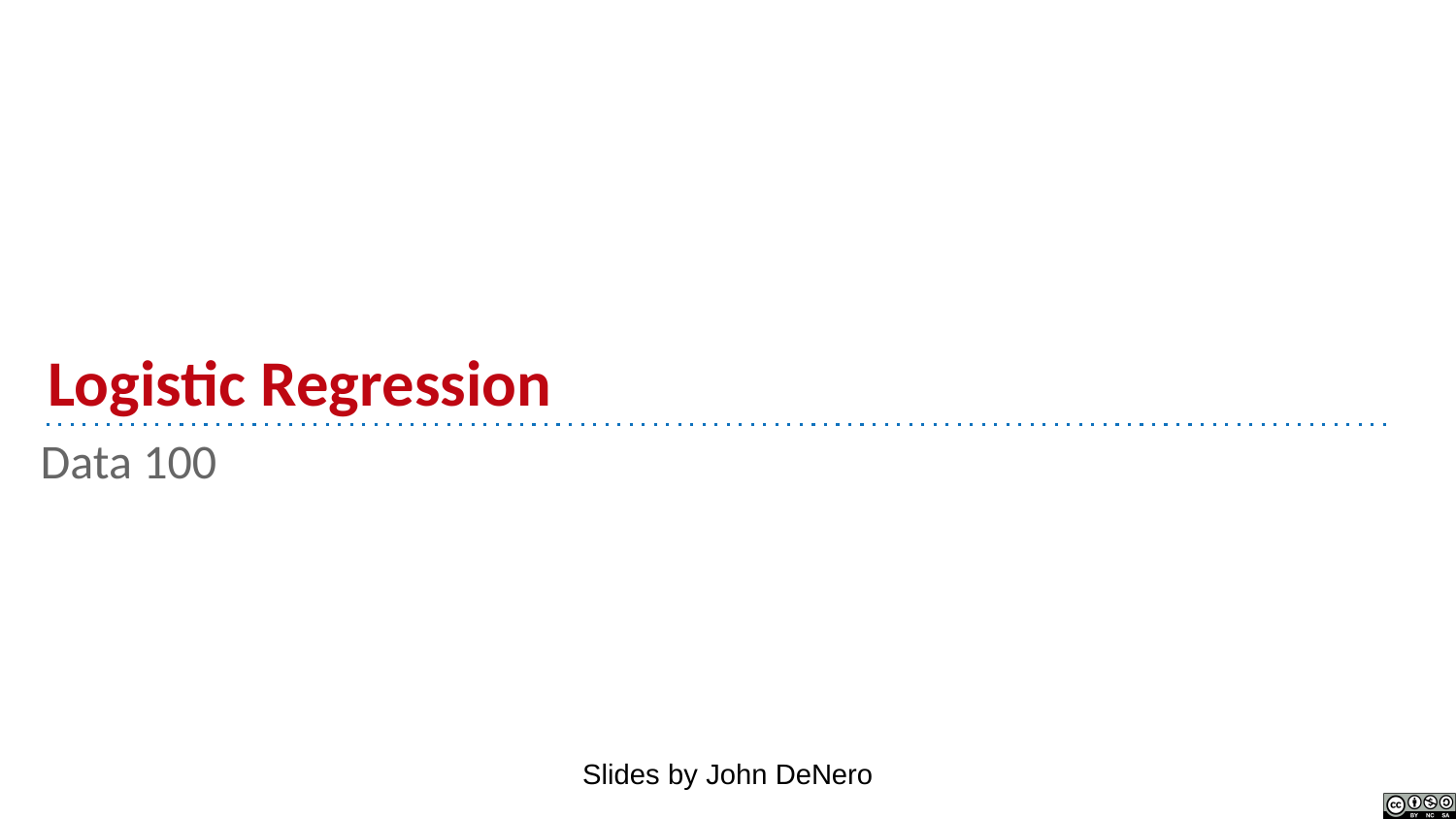

# Logistic Regression
Data 100
Slides by John DeNero